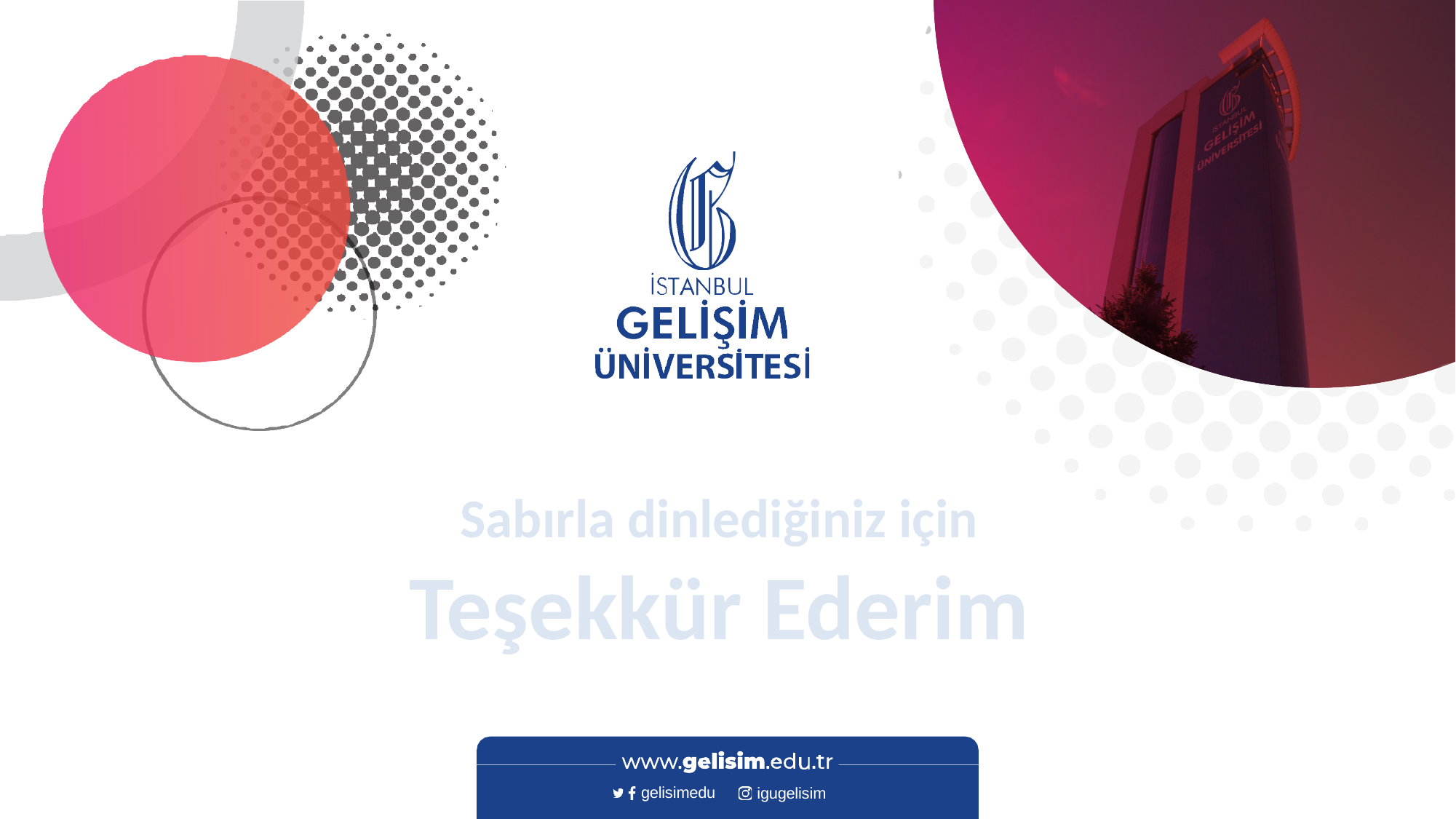

Sabırla dinlediğiniz için
Teşekkür Ederim

18
gelisimedu
igugelisim